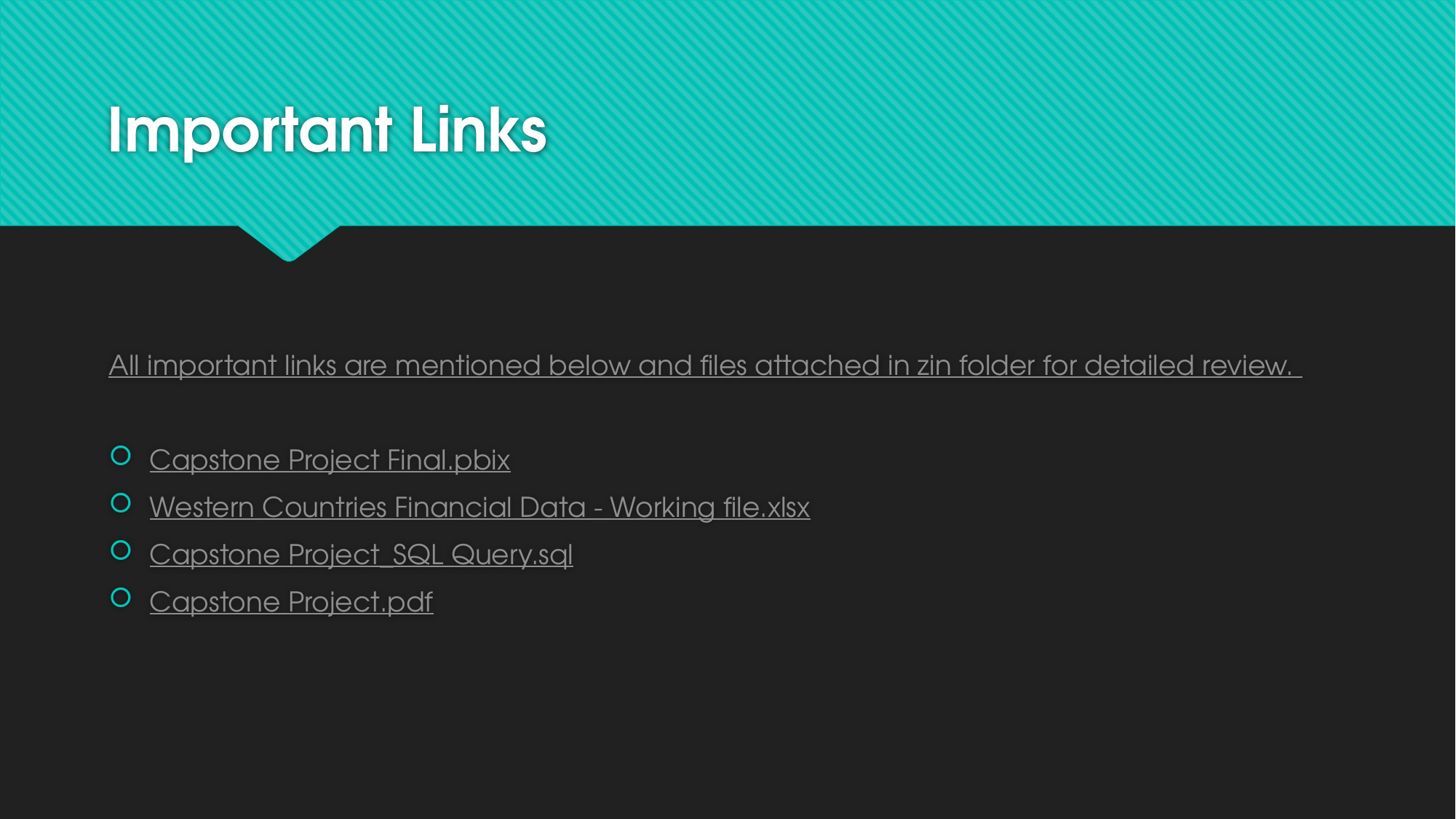

# Important Links
All important links are mentioned below and files attached in zin folder for detailed review.

Capstone Project Final.pbix
Western Countries Financial Data - Working file.xlsx
Capstone Project_SQL Query.sql
Capstone Project.pdf